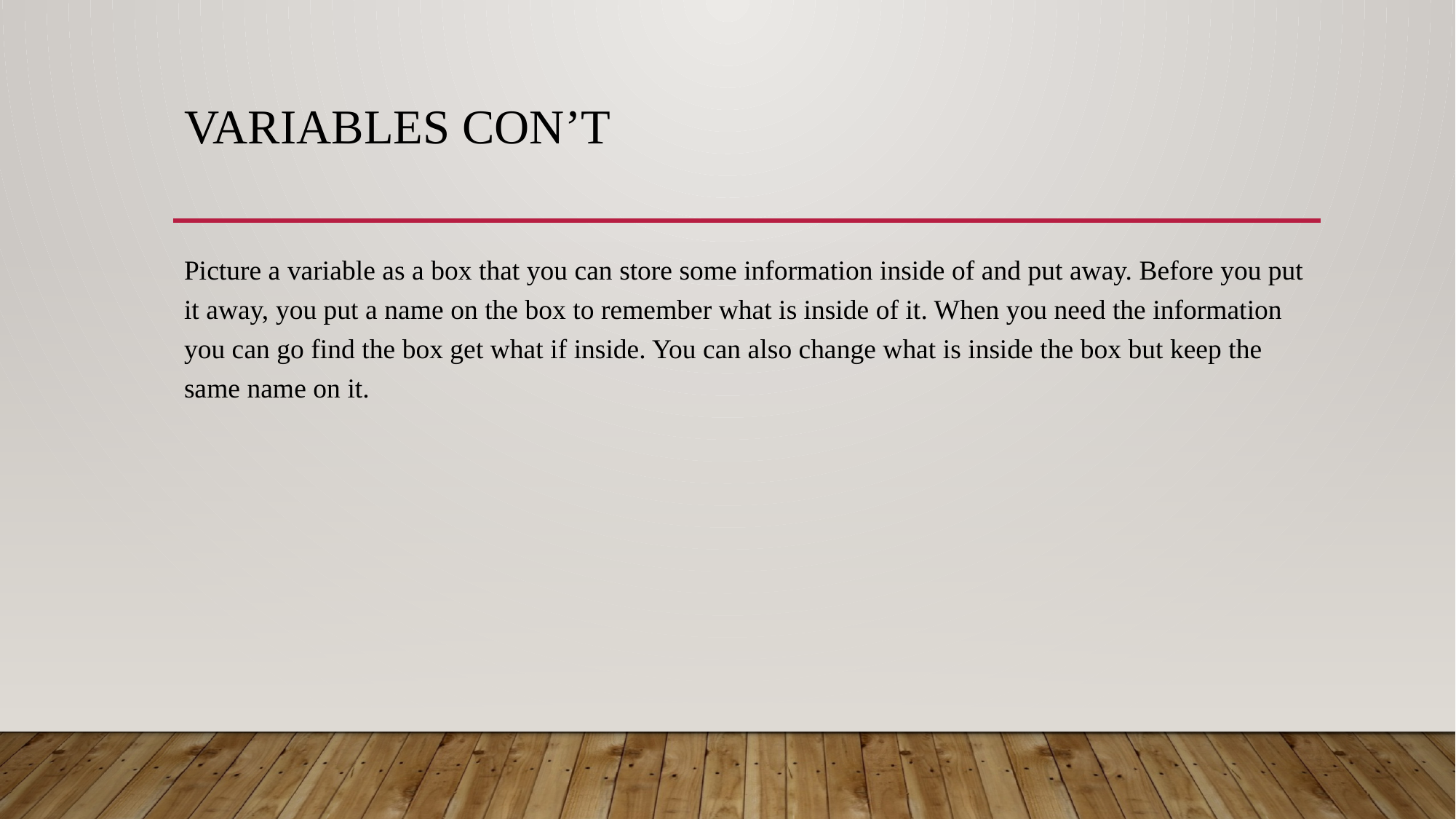

# Variables CON’T
Picture a variable as a box that you can store some information inside of and put away. Before you put it away, you put a name on the box to remember what is inside of it. When you need the information you can go find the box get what if inside. You can also change what is inside the box but keep the same name on it.